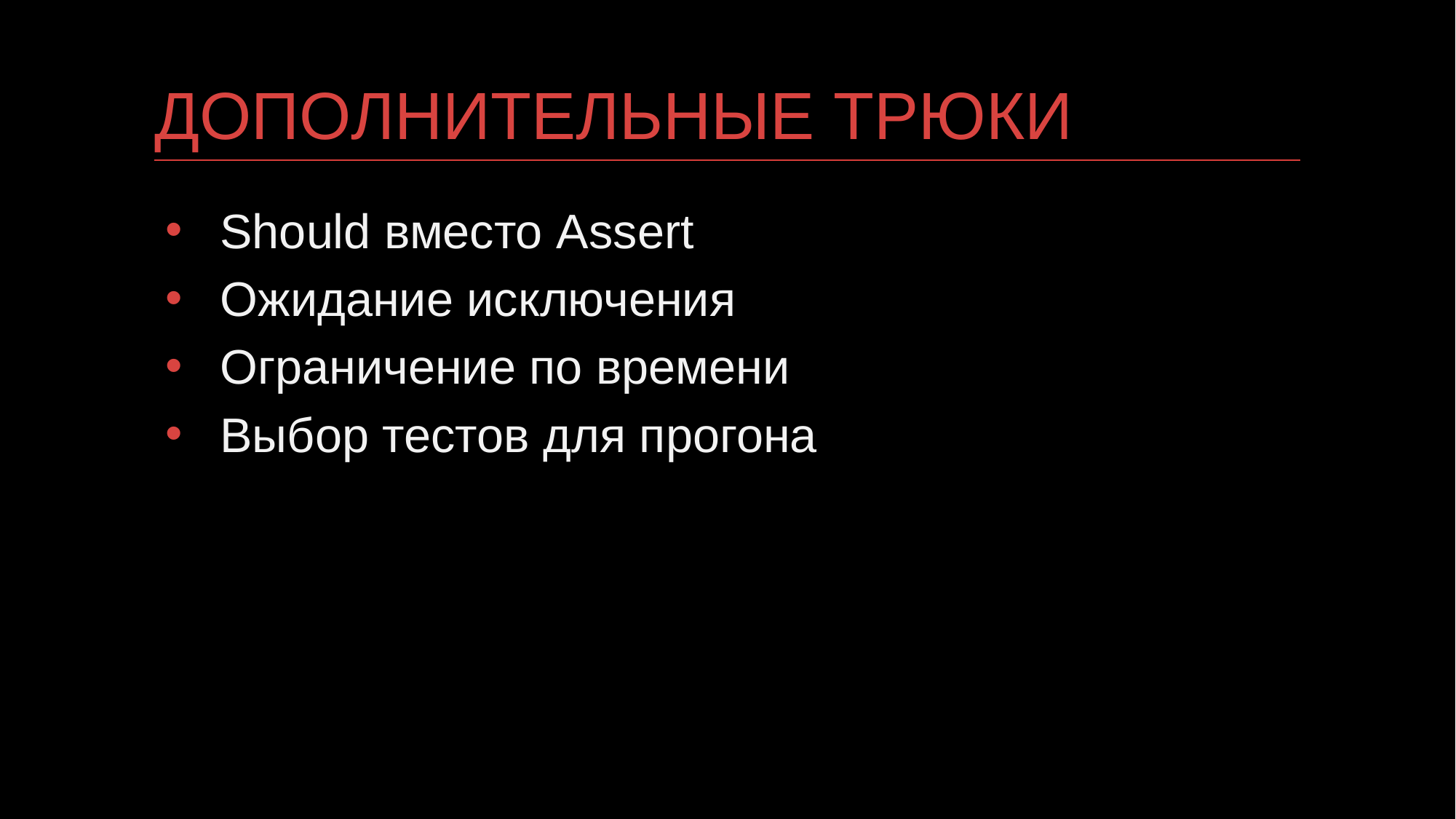

# Дополнительные трюки
Should вместо Assert
Ожидание исключения
Ограничение по времени
Выбор тестов для прогона